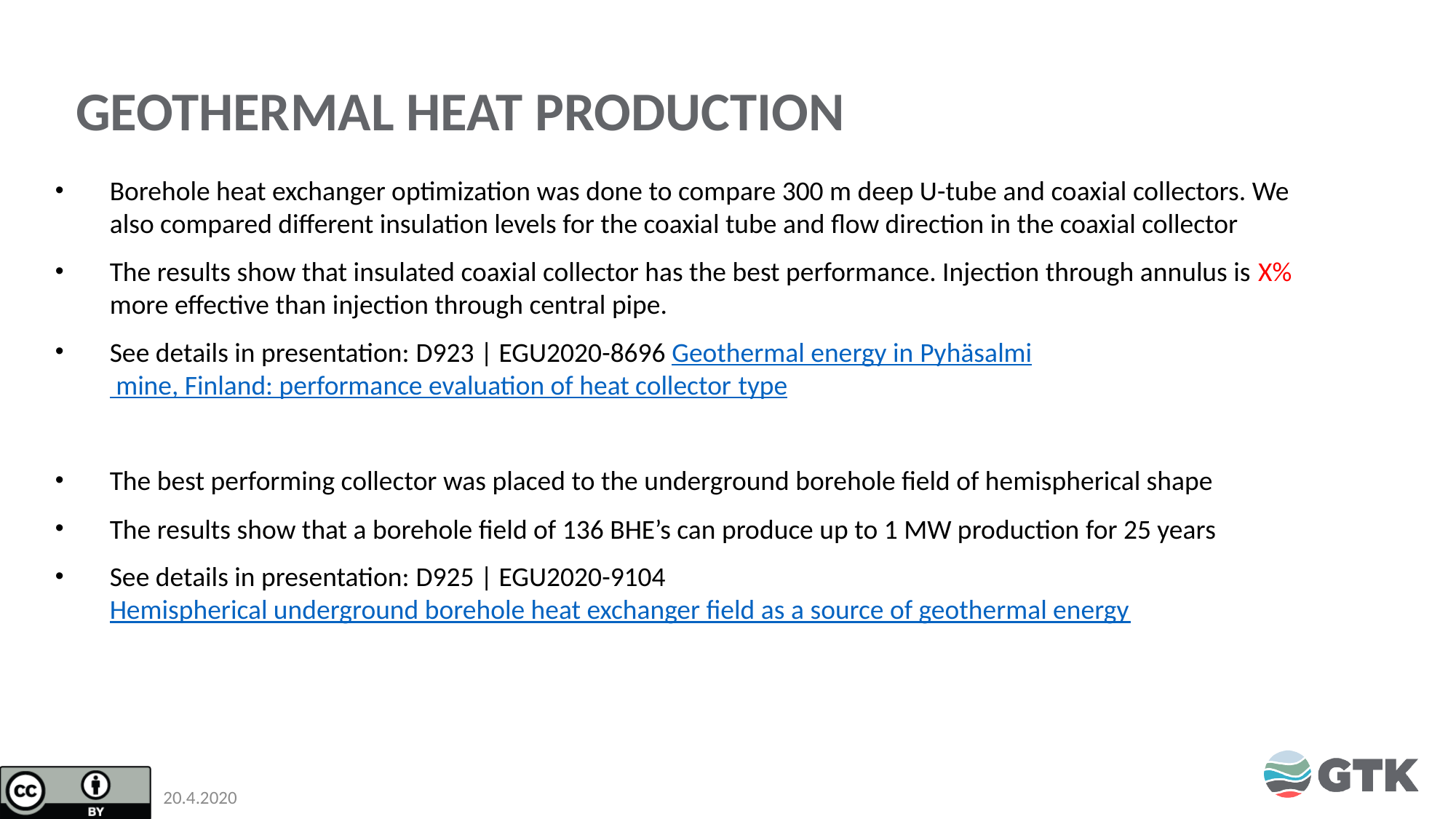

# Geothermal heat production
Borehole heat exchanger optimization was done to compare 300 m deep U-tube and coaxial collectors. We also compared different insulation levels for the coaxial tube and flow direction in the coaxial collector
The results show that insulated coaxial collector has the best performance. Injection through annulus is X% more effective than injection through central pipe.
See details in presentation: D923 | EGU2020-8696 Geothermal energy in Pyhäsalmi mine, Finland: performance evaluation of heat collector type

The best performing collector was placed to the underground borehole field of hemispherical shape
The results show that a borehole field of 136 BHE’s can produce up to 1 MW production for 25 years
See details in presentation: D925 | EGU2020-9104 Hemispherical underground borehole heat exchanger field as a source of geothermal energy
20.4.2020